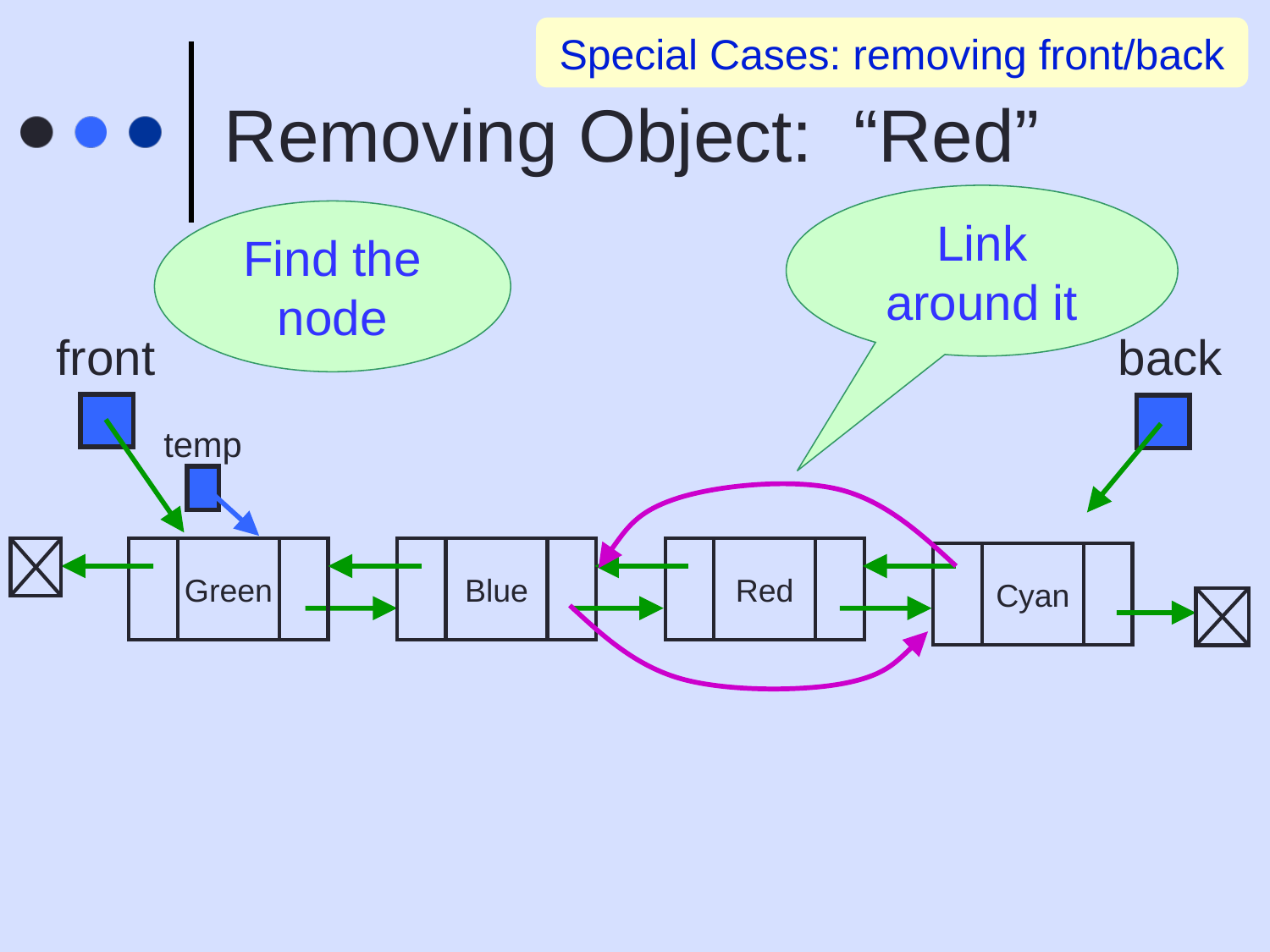

Special Cases: removing front/back
# Removing Object:  “Red”
Link around it
Find the node
front

back

Green

Blue

Cyan

temp

Red